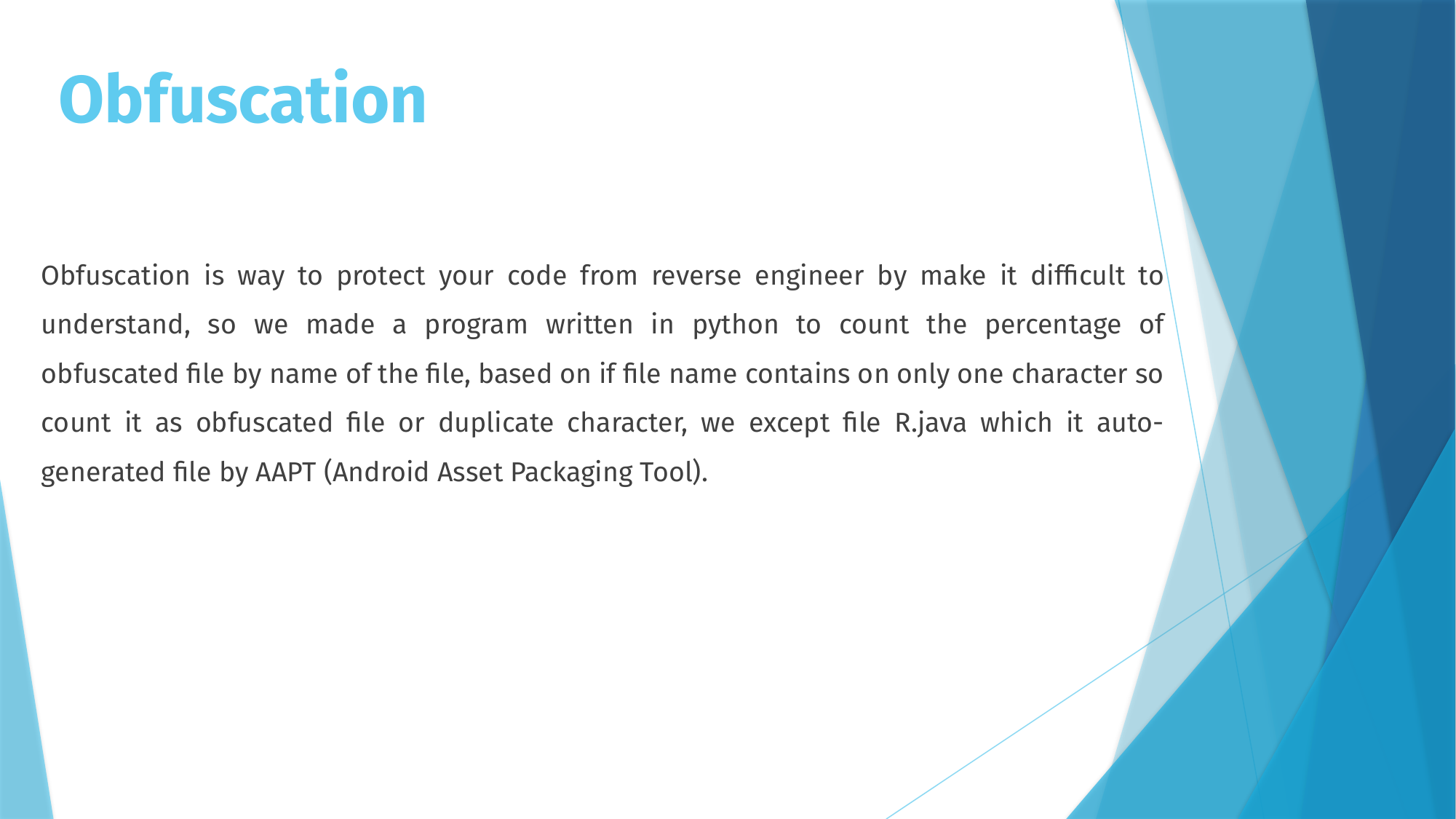

# Obfuscation
Obfuscation is way to protect your code from reverse engineer by make it difficult to understand, so we made a program written in python to count the percentage of obfuscated file by name of the file, based on if file name contains on only one character so count it as obfuscated file or duplicate character, we except file R.java which it auto-generated file by AAPT (Android Asset Packaging Tool).